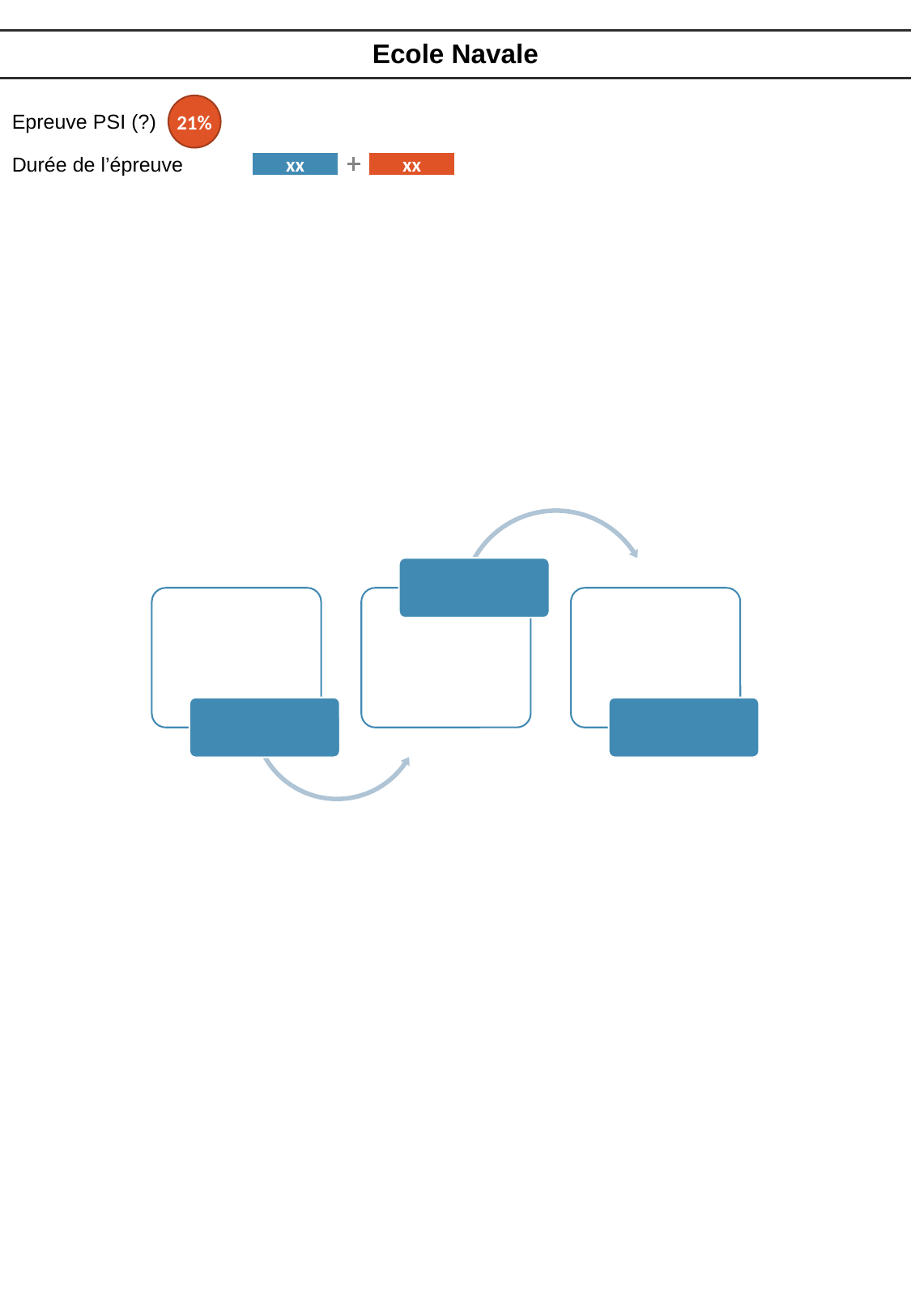

Ecole Navale
21%
Epreuve PSI (?)
Durée de l’épreuve
xx
xx